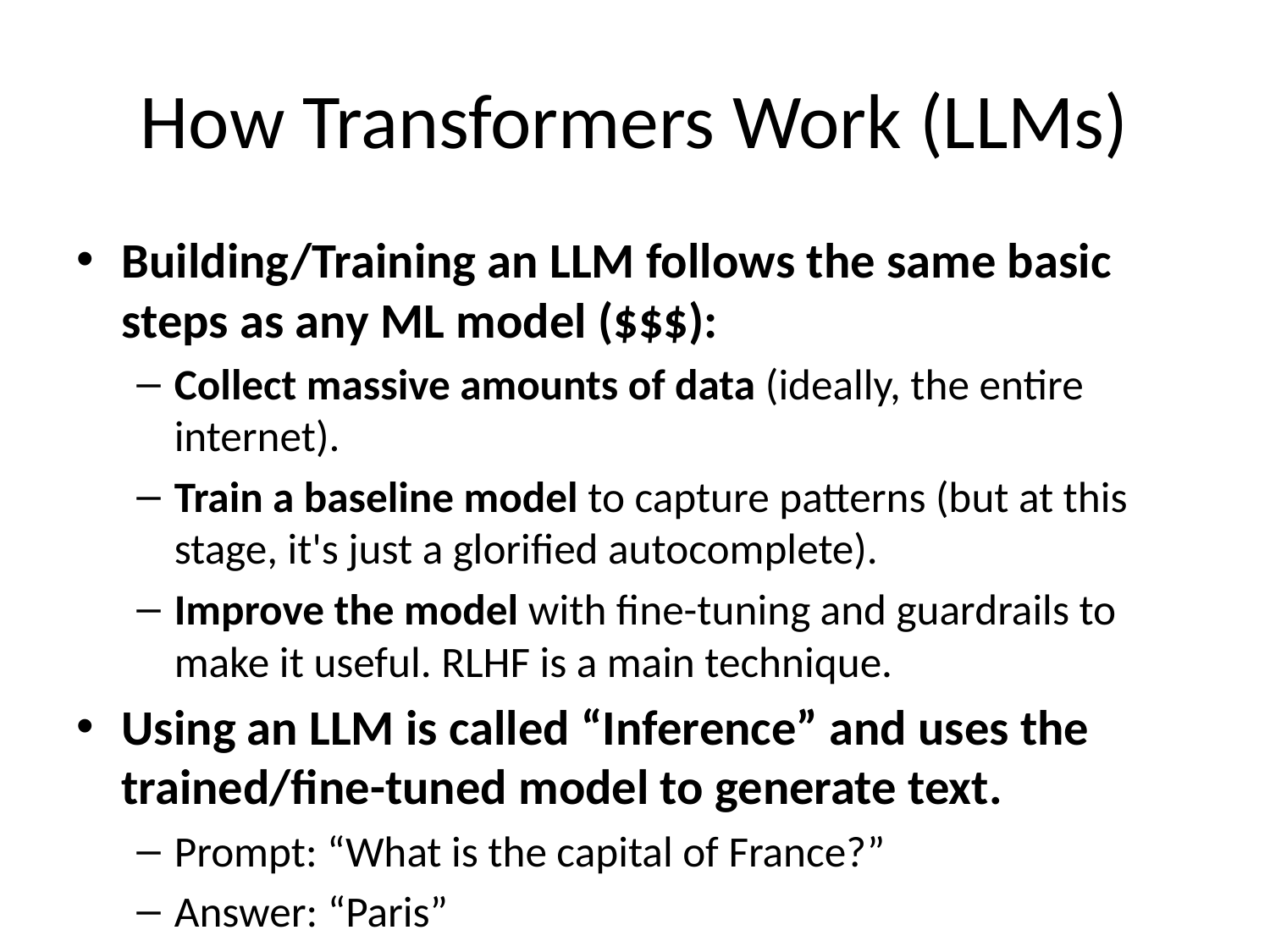

# How Transformers Work (LLMs)
Building/Training an LLM follows the same basic steps as any ML model ($$$):
Collect massive amounts of data (ideally, the entire internet).
Train a baseline model to capture patterns (but at this stage, it's just a glorified autocomplete).
Improve the model with fine-tuning and guardrails to make it useful. RLHF is a main technique.
Using an LLM is called “Inference” and uses the trained/fine-tuned model to generate text.
Prompt: “What is the capital of France?”
Answer: “Paris”